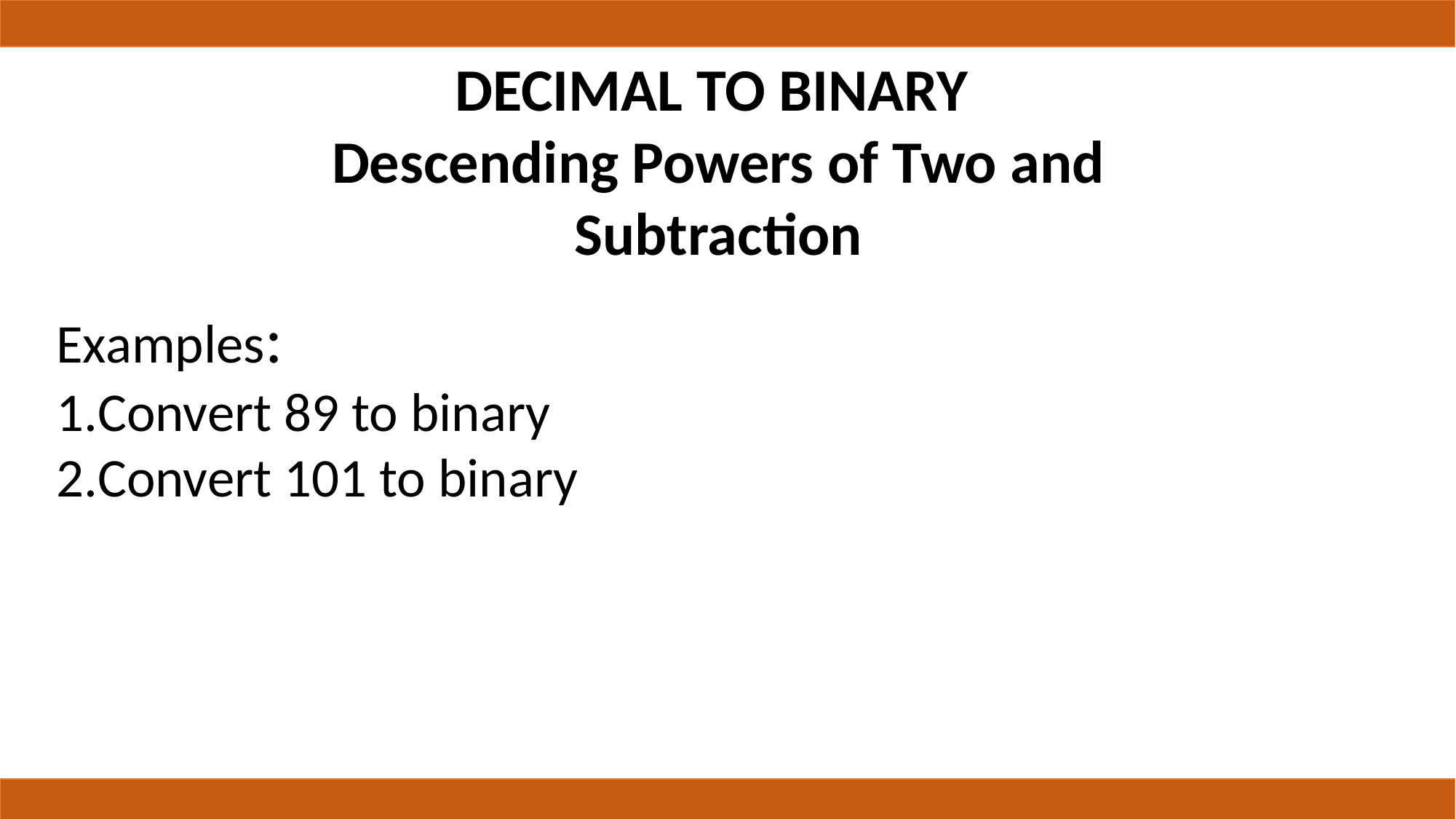

# DECIMAL TO BINARY Descending Powers of Two and Subtraction
Examples:
Convert 89 to binary
Convert 101 to binary